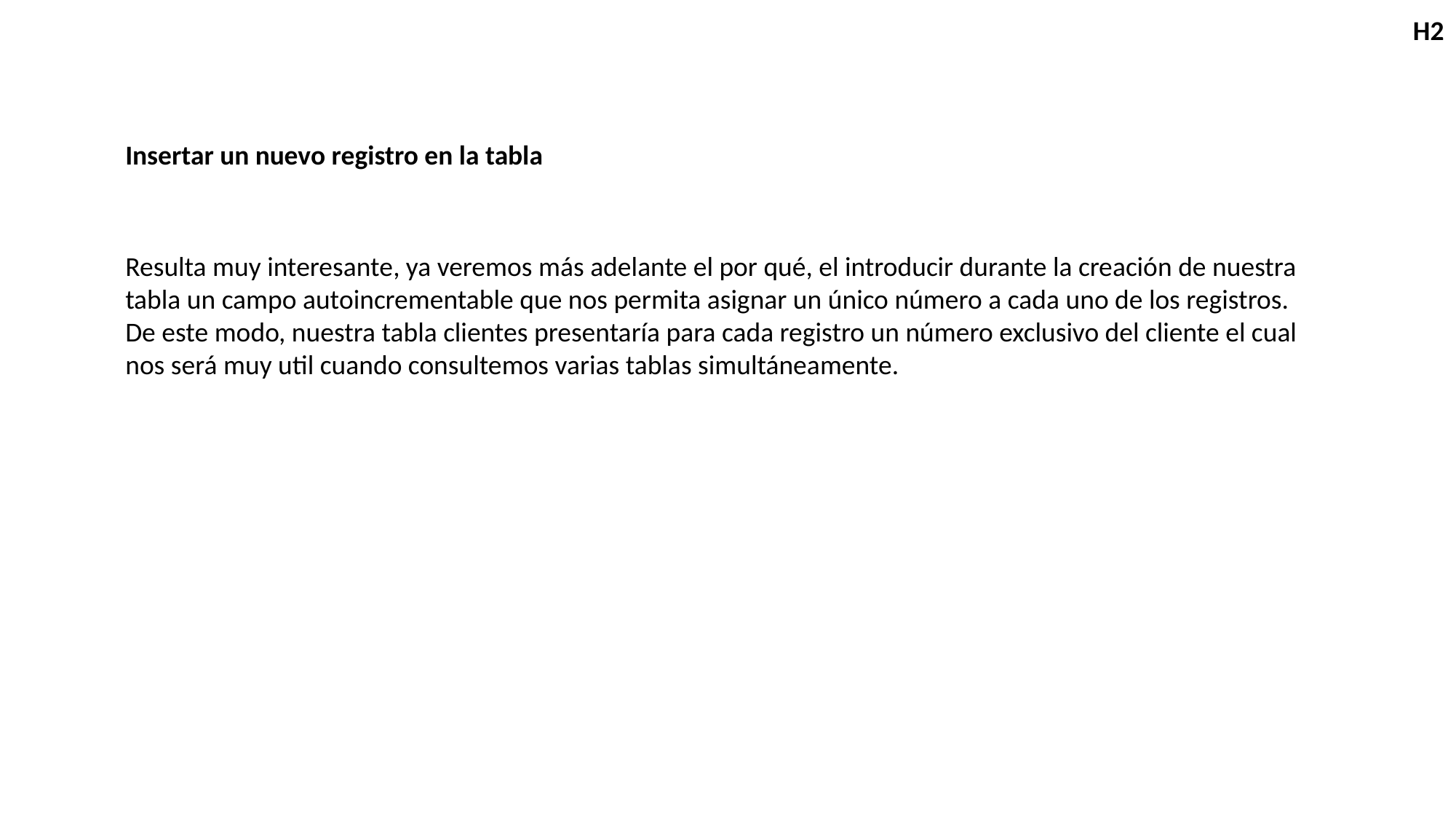

H2
Insertar un nuevo registro en la tabla
Resulta muy interesante, ya veremos más adelante el por qué, el introducir durante la creación de nuestra tabla un campo autoincrementable que nos permita asignar un único número a cada uno de los registros. De este modo, nuestra tabla clientes presentaría para cada registro un número exclusivo del cliente el cual nos será muy util cuando consultemos varias tablas simultáneamente.